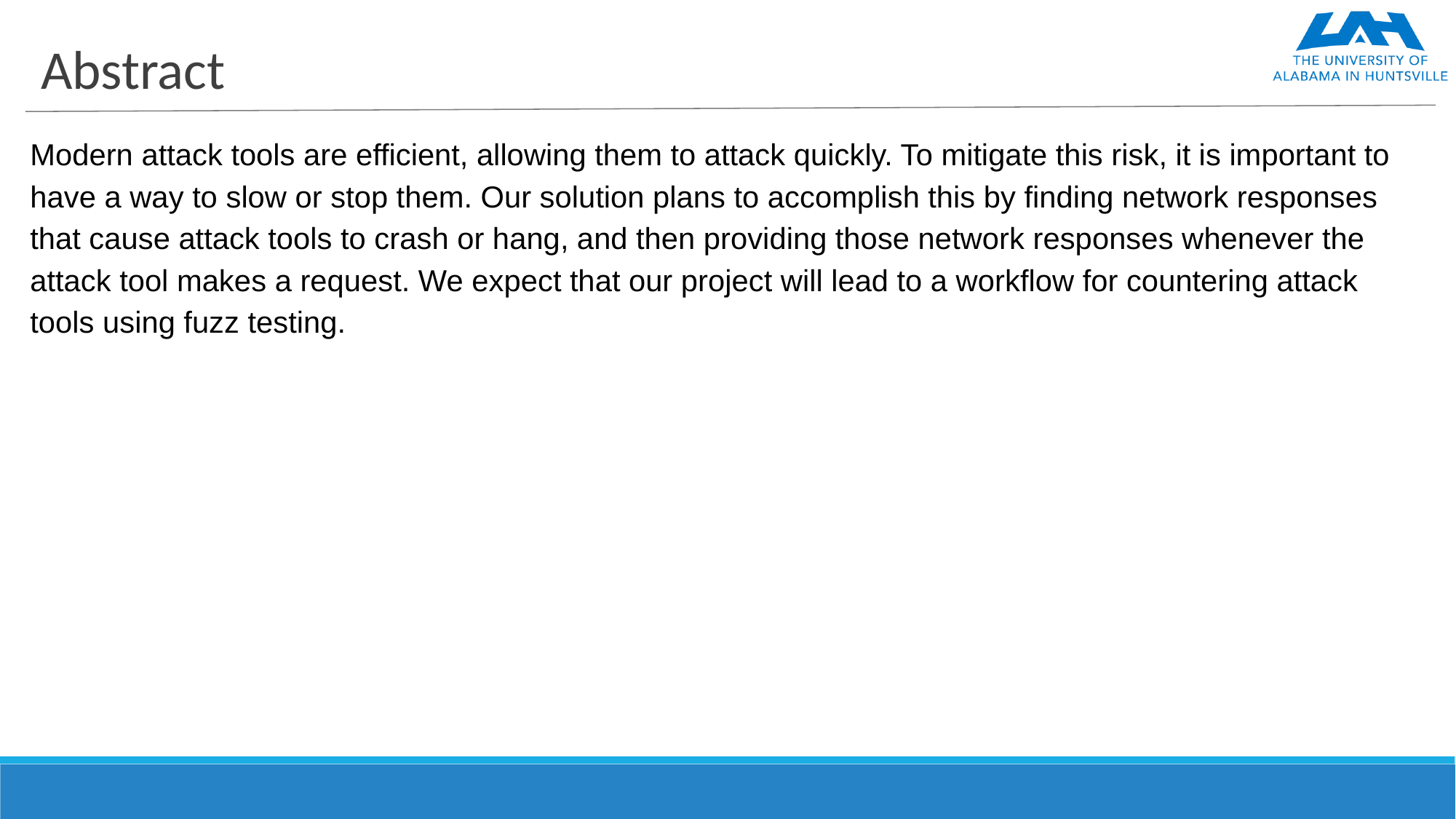

# Abstract
Modern attack tools are efficient, allowing them to attack quickly. To mitigate this risk, it is important to have a way to slow or stop them. Our solution plans to accomplish this by finding network responses that cause attack tools to crash or hang, and then providing those network responses whenever the attack tool makes a request. We expect that our project will lead to a workflow for countering attack tools using fuzz testing.